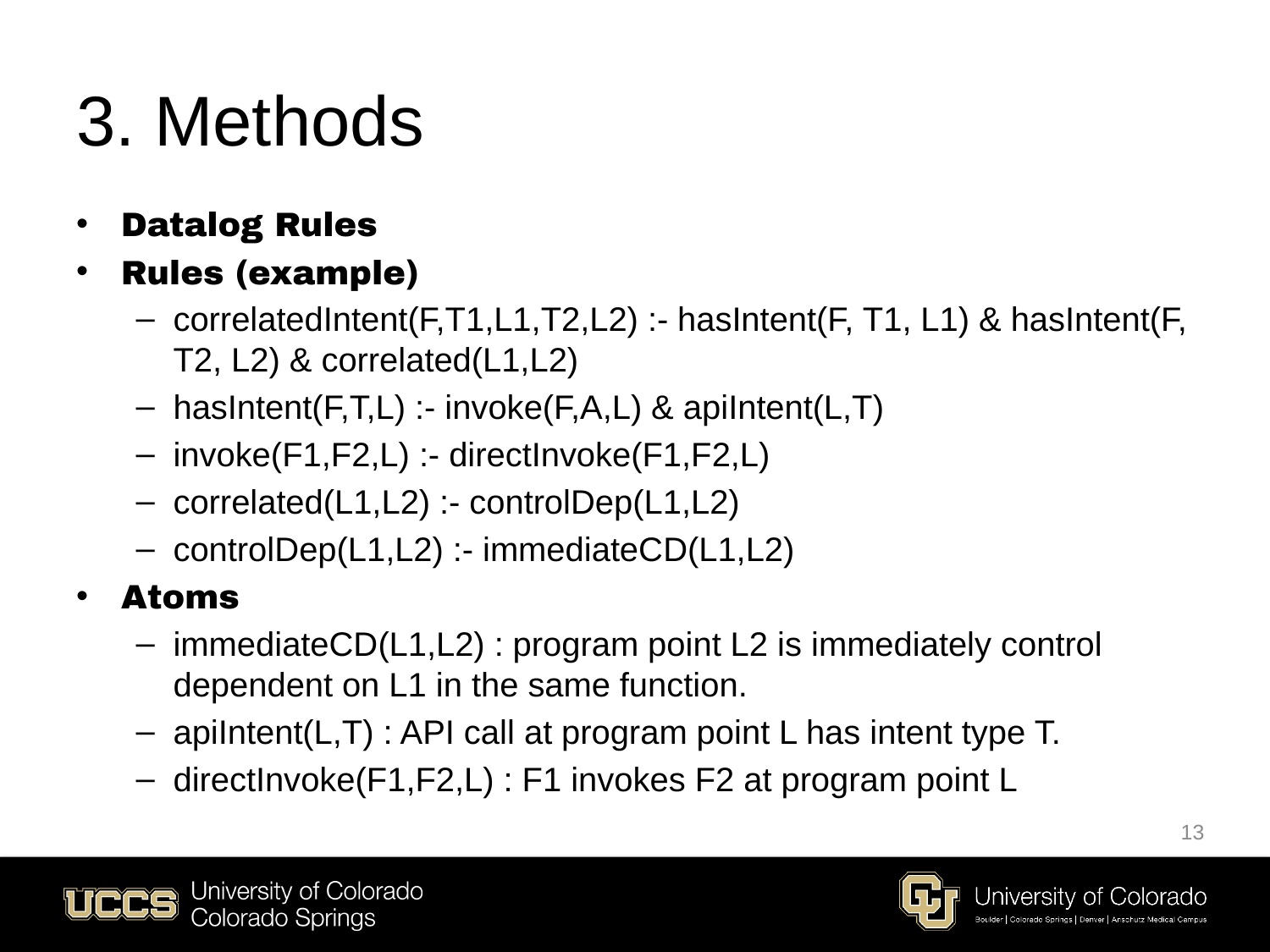

# 3. Methods
Datalog Rules
Rules (example)
correlatedIntent(F,T1,L1,T2,L2) :- hasIntent(F, T1, L1) & hasIntent(F, T2, L2) & correlated(L1,L2)
hasIntent(F,T,L) :- invoke(F,A,L) & apiIntent(L,T)
invoke(F1,F2,L) :- directInvoke(F1,F2,L)
correlated(L1,L2) :- controlDep(L1,L2)
controlDep(L1,L2) :- immediateCD(L1,L2)
Atoms
immediateCD(L1,L2) : program point L2 is immediately control dependent on L1 in the same function.
apiIntent(L,T) : API call at program point L has intent type T.
directInvoke(F1,F2,L) : F1 invokes F2 at program point L

13